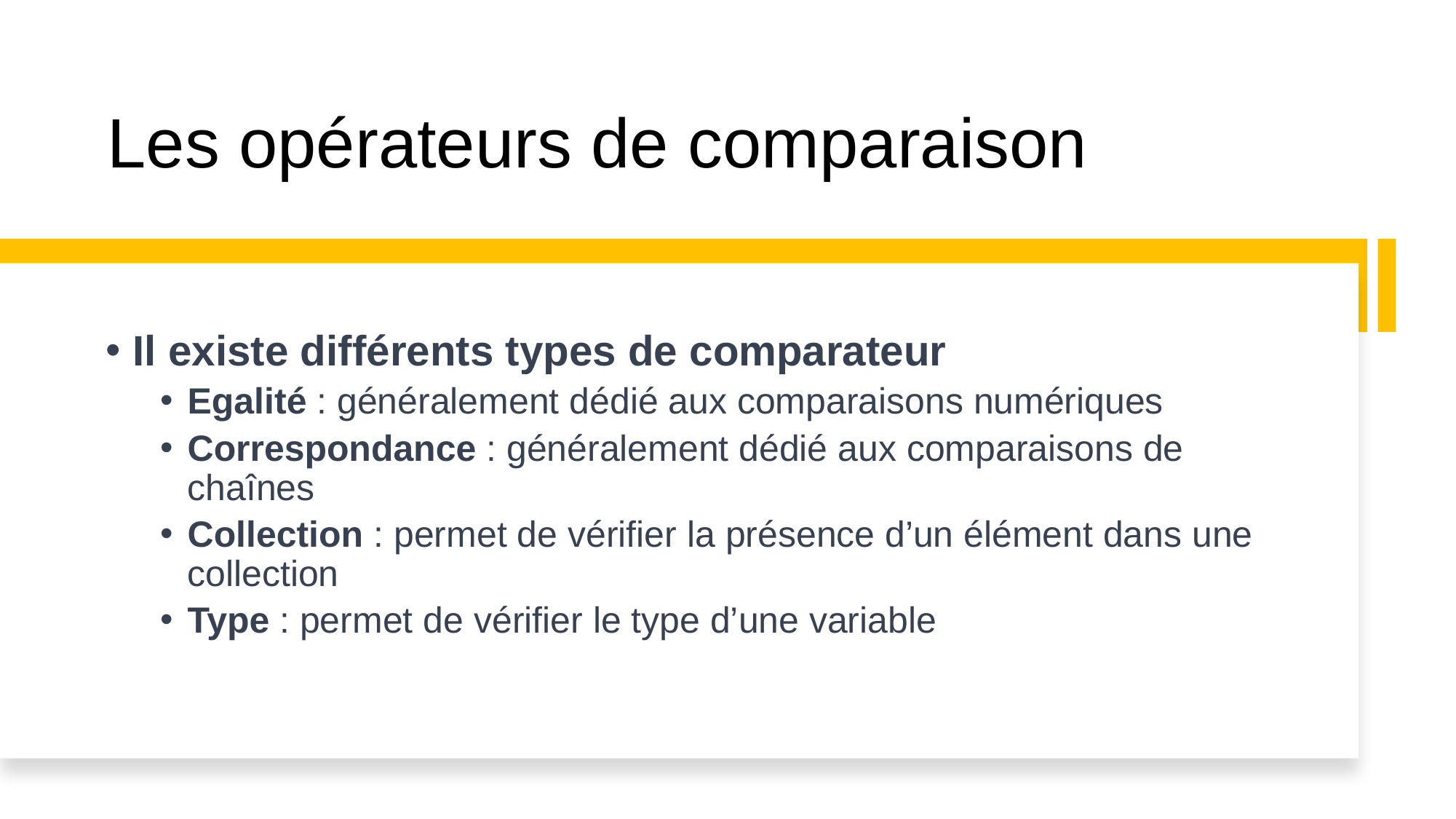

# Les opérateurs de comparaison

Il existe différents types de comparateur
Egalité : généralement dédié aux comparaisons numériques
Correspondance : généralement dédié aux comparaisons de chaînes
Collection : permet de vérifier la présence d’un élément dans une collection
Type : permet de vérifier le type d’une variable